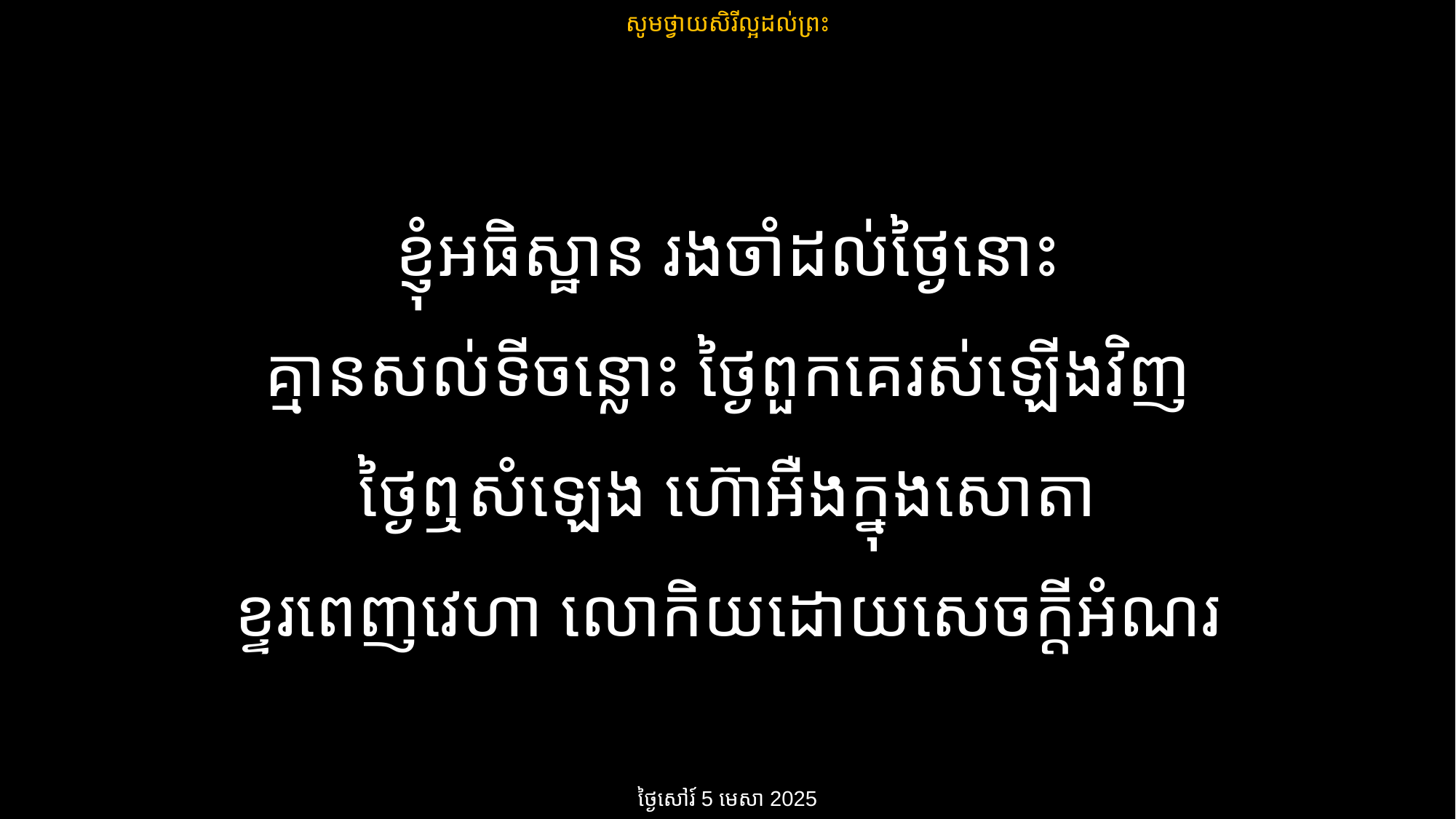

សូមថ្វាយសិរីល្អដល់ព្រះ
ខ្ញុំអធិស្ឋាន រងចាំដល់ថ្ងៃនោះ
គ្មានសល់ទីចន្លោះ ថ្ងៃពួកគេរស់ឡើងវិញ
ថ្ងៃឮសំឡេង ហ៊ោអឺងក្នុងសោតា
ខ្ទរពេញវេហា លោកិយដោយសេចក្តីអំណរ
ថ្ងៃសៅរ៍ 5 មេសា 2025